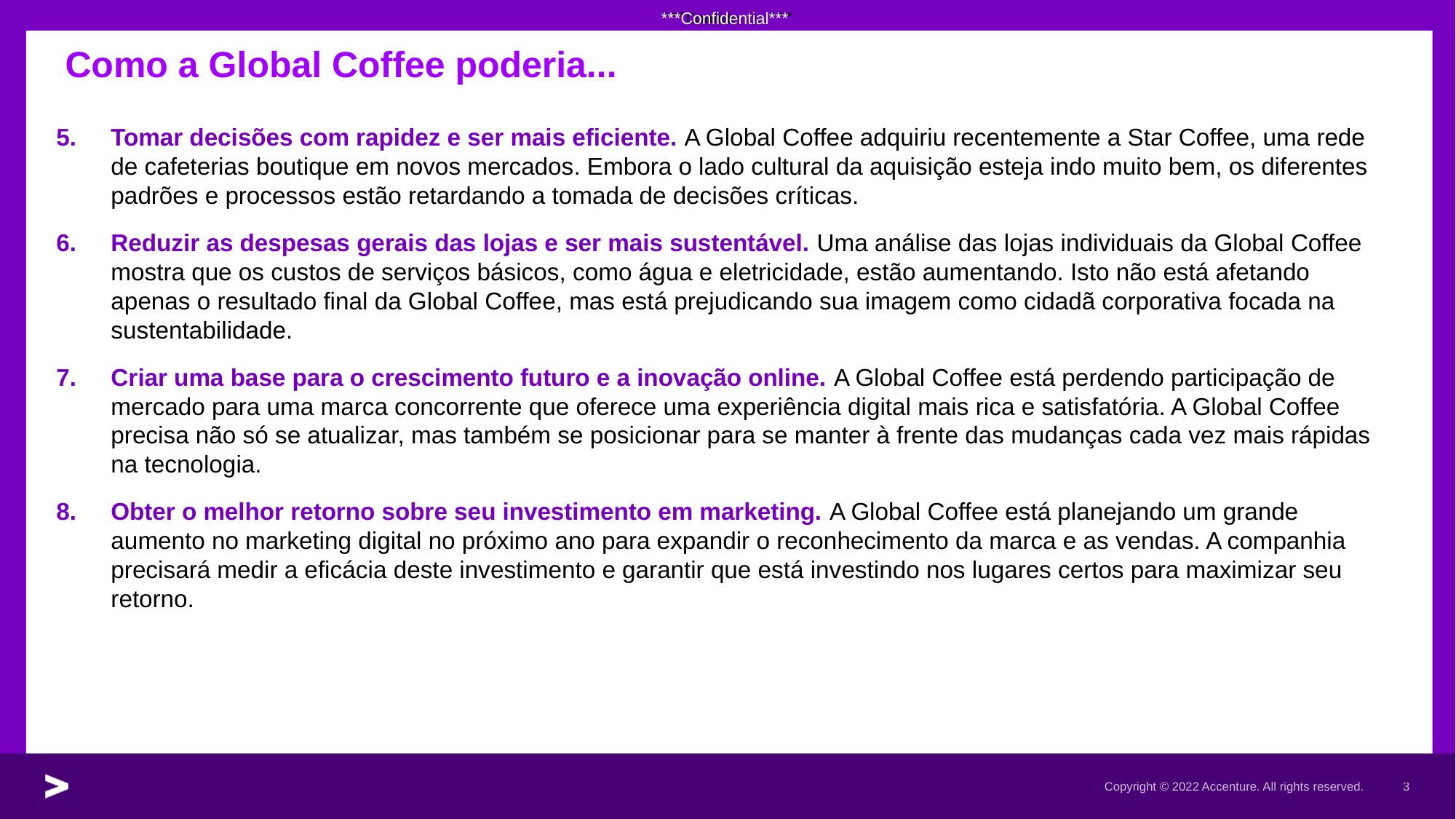

Como a Global Coffee poderia...
Tomar decisões com rapidez e ser mais eficiente. A Global Coffee adquiriu recentemente a Star Coffee, uma rede de cafeterias boutique em novos mercados. Embora o lado cultural da aquisição esteja indo muito bem, os diferentes padrões e processos estão retardando a tomada de decisões críticas.
Reduzir as despesas gerais das lojas e ser mais sustentável. Uma análise das lojas individuais da Global Coffee mostra que os custos de serviços básicos, como água e eletricidade, estão aumentando. Isto não está afetando apenas o resultado final da Global Coffee, mas está prejudicando sua imagem como cidadã corporativa focada na sustentabilidade.
Criar uma base para o crescimento futuro e a inovação online. A Global Coffee está perdendo participação de mercado para uma marca concorrente que oferece uma experiência digital mais rica e satisfatória. A Global Coffee precisa não só se atualizar, mas também se posicionar para se manter à frente das mudanças cada vez mais rápidas na tecnologia.
Obter o melhor retorno sobre seu investimento em marketing. A Global Coffee está planejando um grande aumento no marketing digital no próximo ano para expandir o reconhecimento da marca e as vendas. A companhia precisará medir a eficácia deste investimento e garantir que está investindo nos lugares certos para maximizar seu retorno.